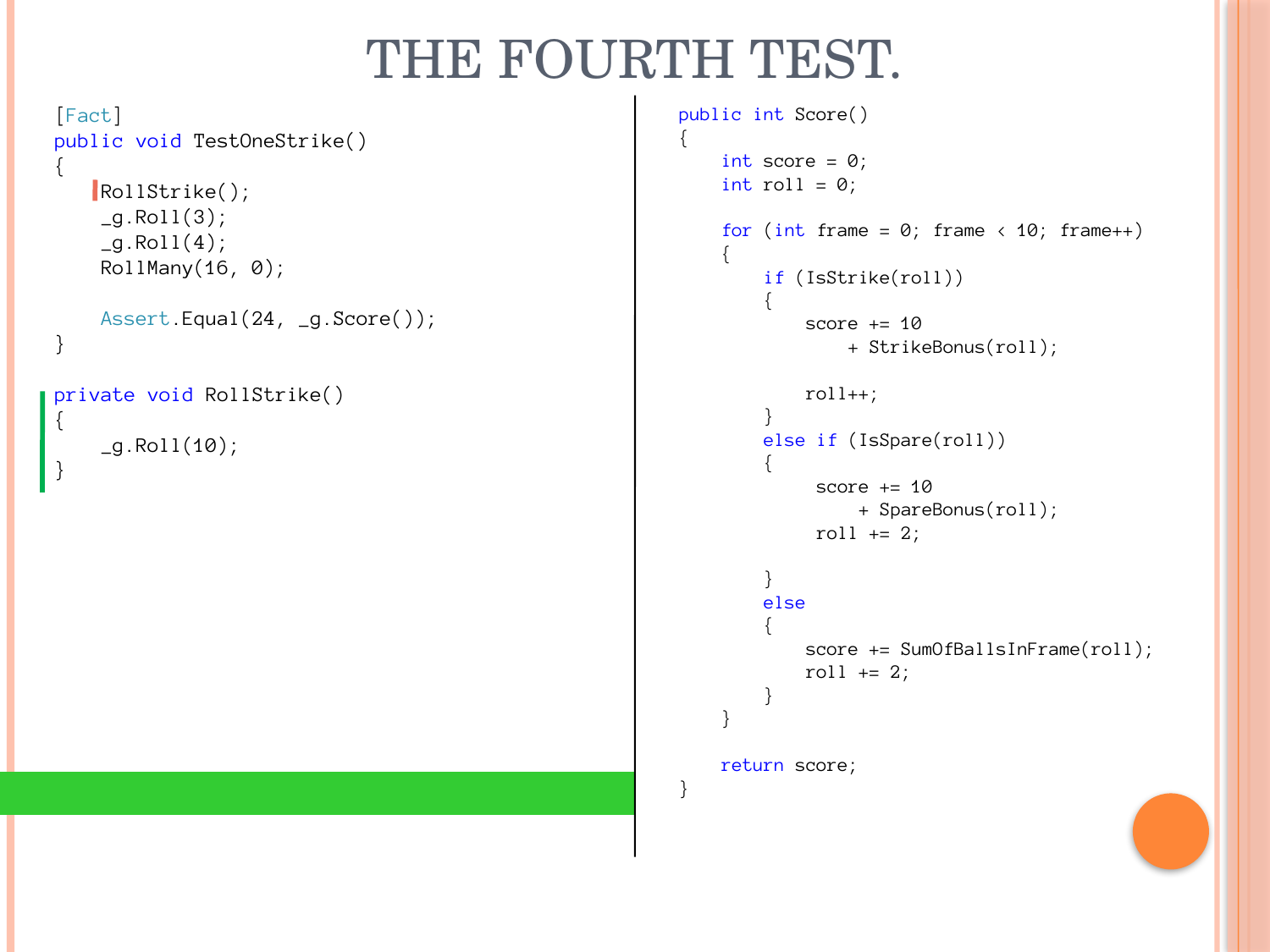

# The Fourth test.
[Fact]
public void TestOneStrike()
{
    RollStrike();
    _g.Roll(3);
    _g.Roll(4);
    RollMany(16, 0);

    Assert.Equal(24, _g.Score());
}

private void RollStrike()
{
    _g.Roll(10);
}
public int Score()
{
    int score = 0;
    int roll = 0;

    for (int frame = 0; frame < 10; frame++)
    {
        if (IsStrike(roll))
        {
            score += 10
                + StrikeBonus(roll);

            roll++;
        }
        else if (IsSpare(roll))
        {
             score += 10
                 + SpareBonus(roll);
             roll += 2;

        }
        else
        {
            score += SumOfBallsInFrame(roll);
            roll += 2;
        }
    }

    return score;
}